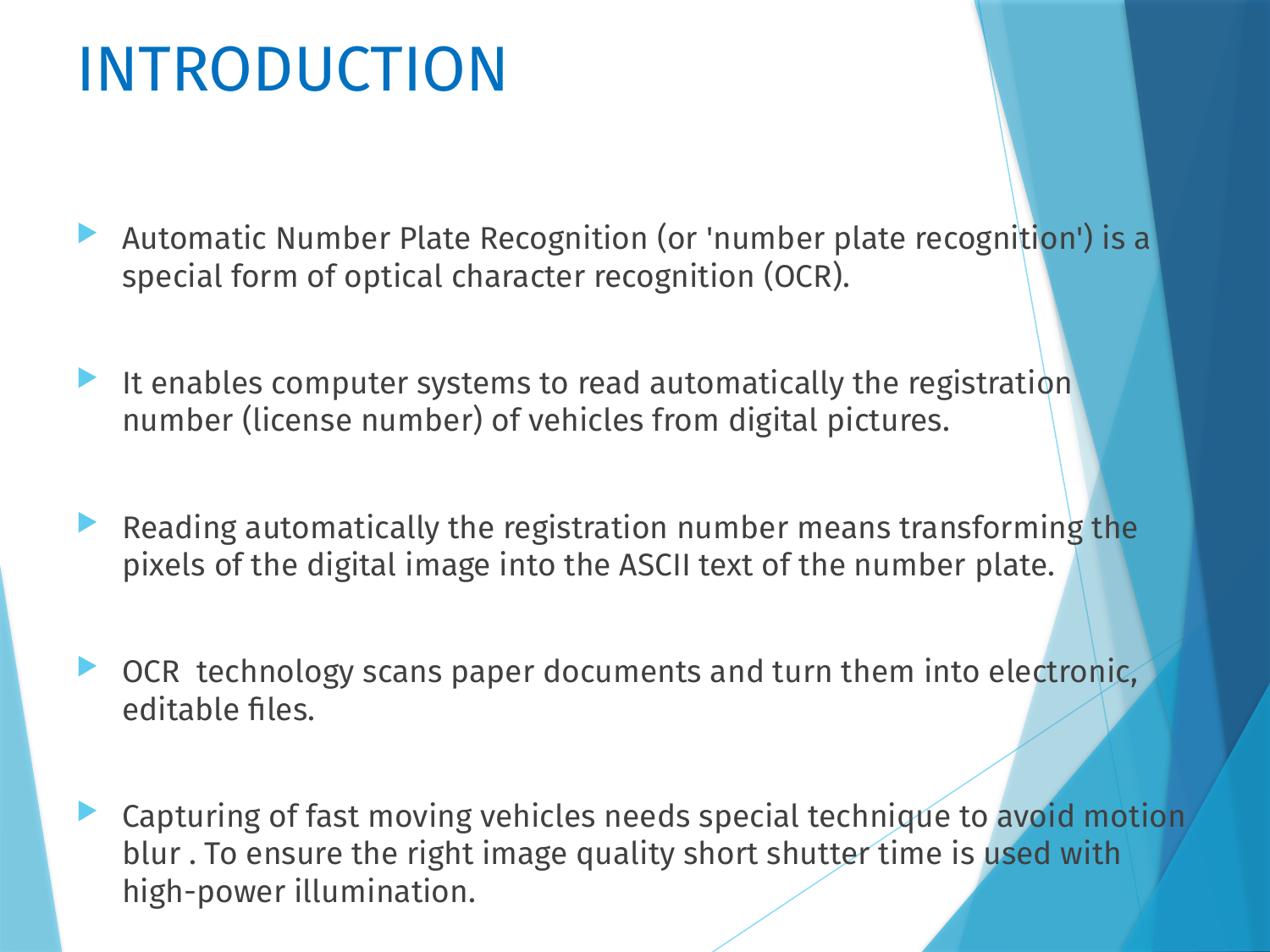

# INTRODUCTION
Automatic Number Plate Recognition (or 'number plate recognition') is a special form of optical character recognition (OCR).

It enables computer systems to read automatically the registration number (license number) of vehicles from digital pictures.

Reading automatically the registration number means transforming the pixels of the digital image into the ASCII text of the number plate.

OCR  technology scans paper documents and turn them into electronic, editable files.

Capturing of fast moving vehicles needs special technique to avoid motion blur . To ensure the right image quality short shutter time is used with high-power illumination.